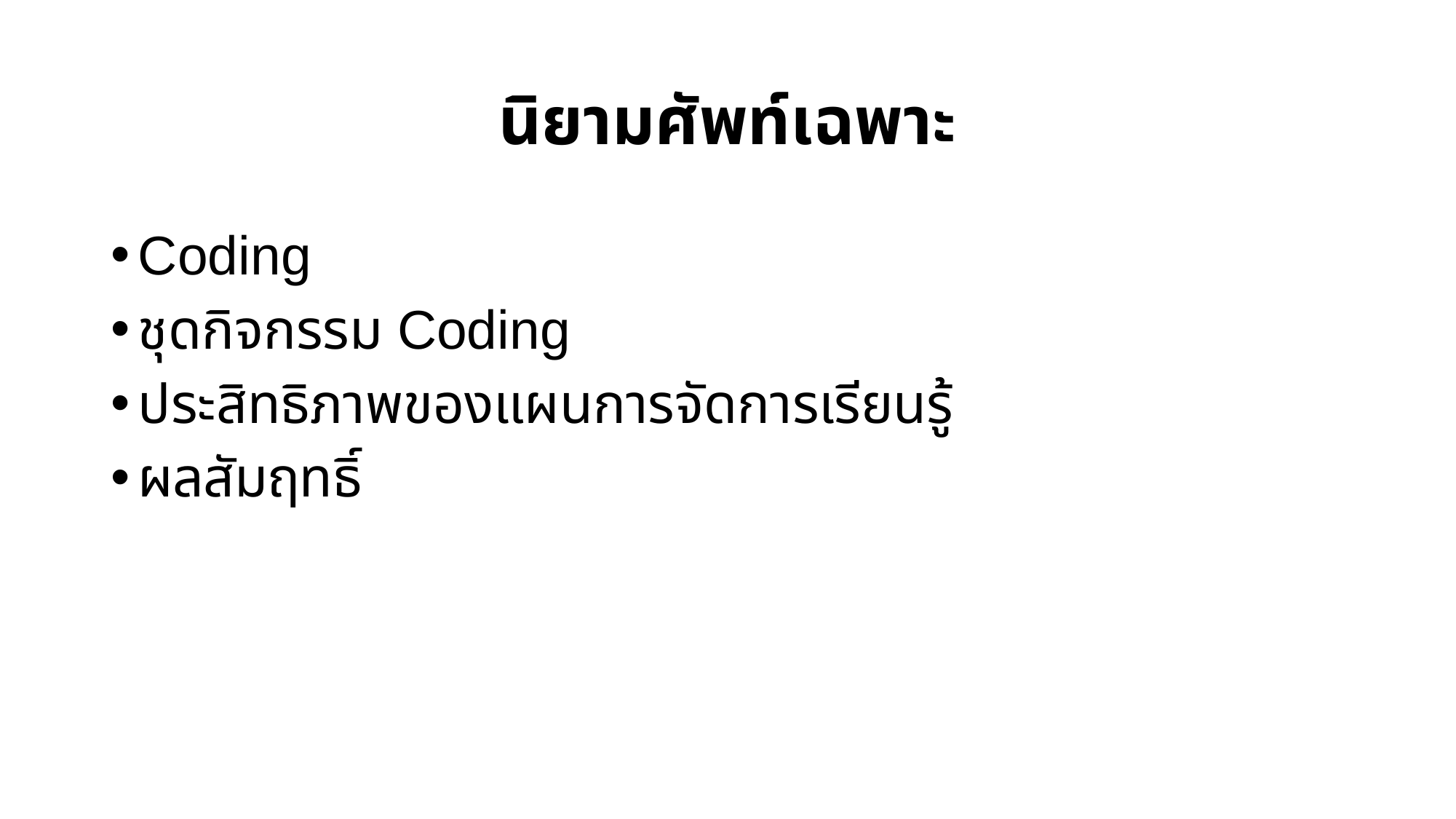

# นิยามศัพท์เฉพาะ
Coding
ชุดกิจกรรม Coding
ประสิทธิภาพของแผนการจัดการเรียนรู้
ผลสัมฤทธิ์